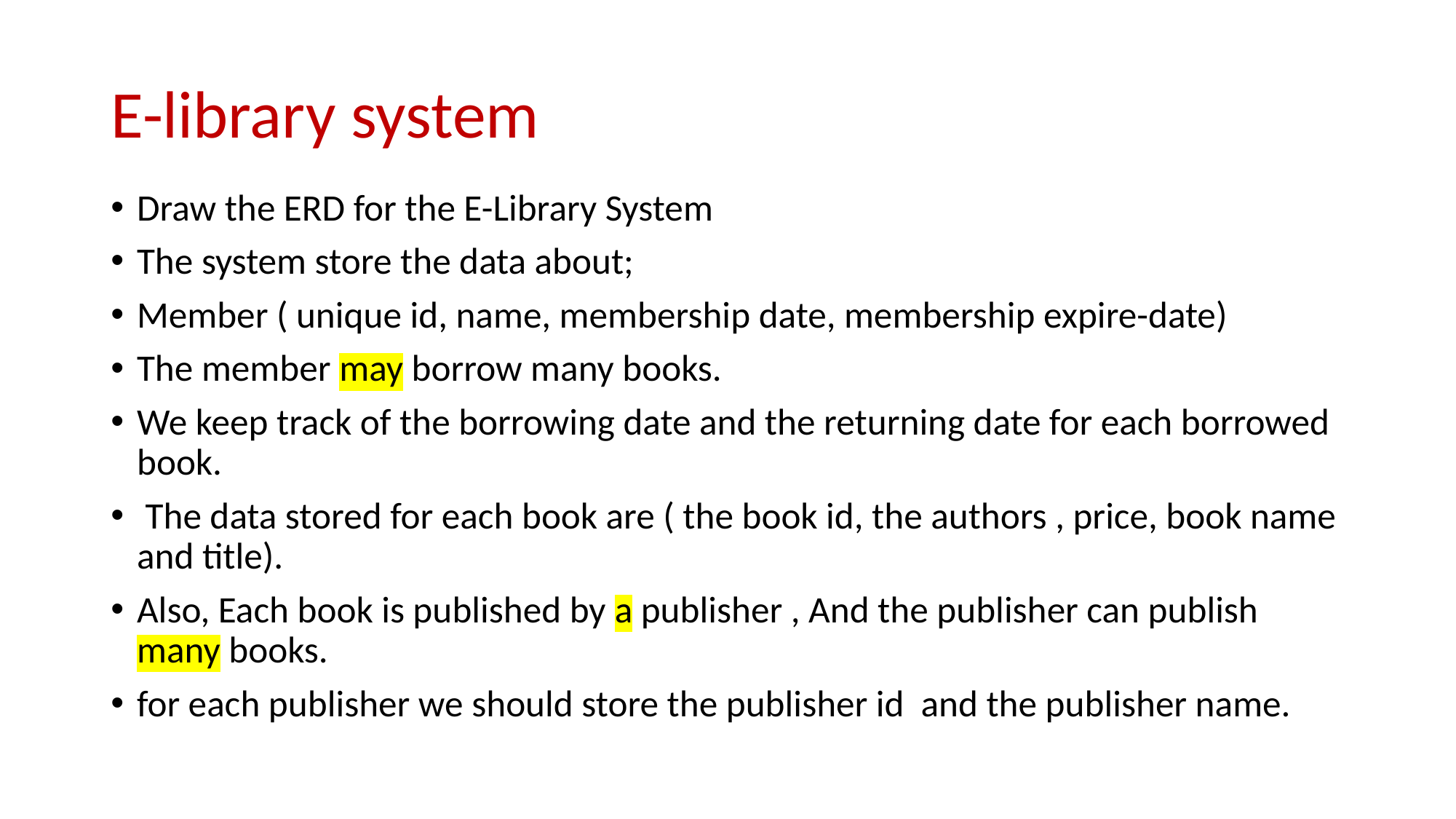

# E-library system
Draw the ERD for the E-Library System
The system store the data about;
Member ( unique id, name, membership date, membership expire-date)
The member may borrow many books.
We keep track of the borrowing date and the returning date for each borrowed book.
 The data stored for each book are ( the book id, the authors , price, book name and title).
Also, Each book is published by a publisher , And the publisher can publish many books.
for each publisher we should store the publisher id  and the publisher name.